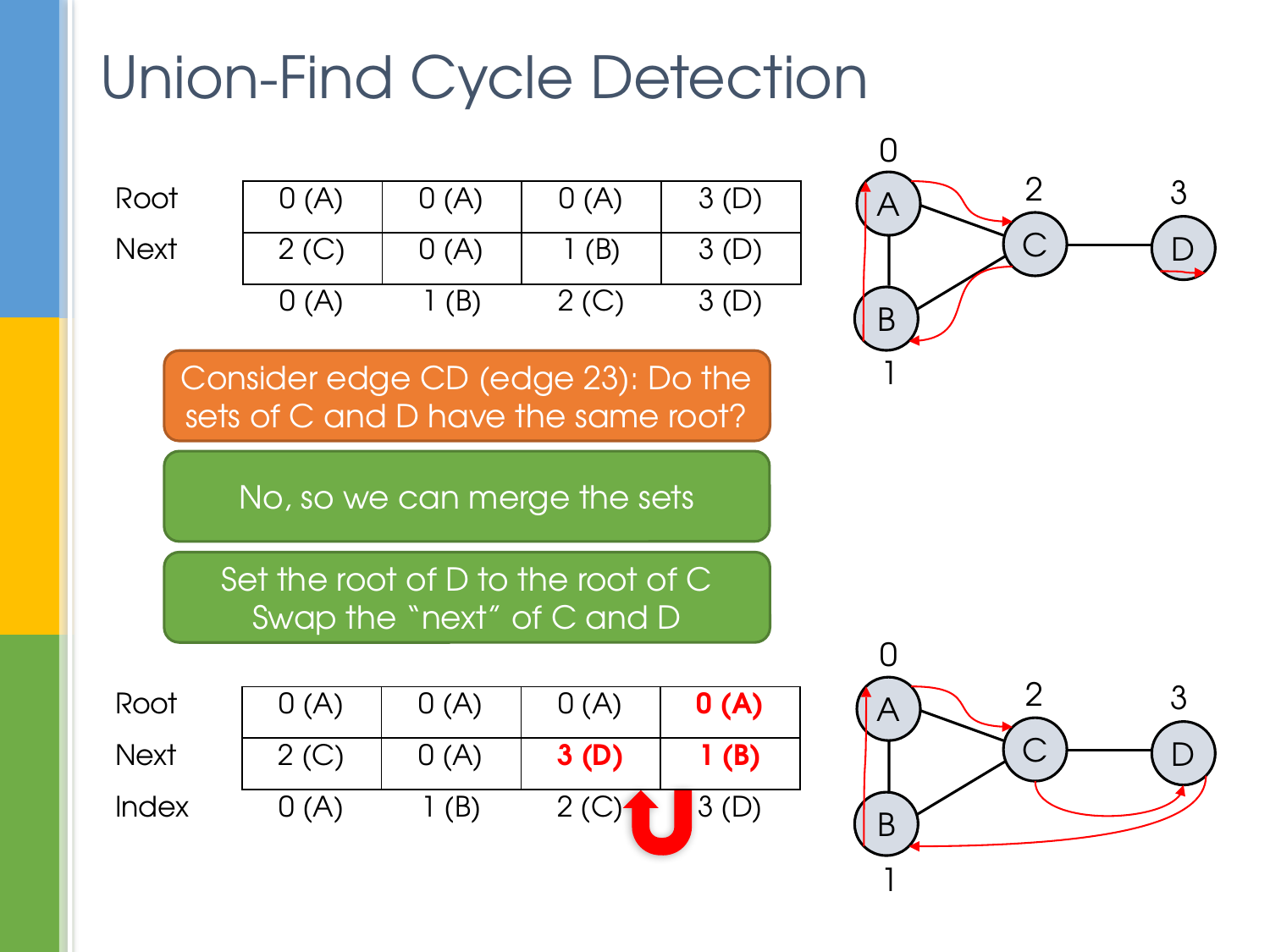

# Union-Find Cycle Detection
0
2
3
A
| Root | 0 (A) | 0 (A) | 0 (A) | 3 (D) |
| --- | --- | --- | --- | --- |
| Next | 2 (C) | 0 (A) | 1 (B) | 3 (D) |
|  | 0 (A) | 1 (B) | 2 (C) | 3 (D) |

C
D

B
1
Consider edge CD (edge 23): Do the sets of C and D have the same root?
No, so we can merge the sets
Set the root of D to the root of C
Swap the “next” of C and D
0
2
3
A
| Root | 0 (A) | 0 (A) | 0 (A) | 0 (A) |
| --- | --- | --- | --- | --- |
| Next | 2 (C) | 0 (A) | 3 (D) | 1 (B) |
| Index | 0 (A) | 1 (B) | 2 (C) | 3 (D) |

C
D

B
1